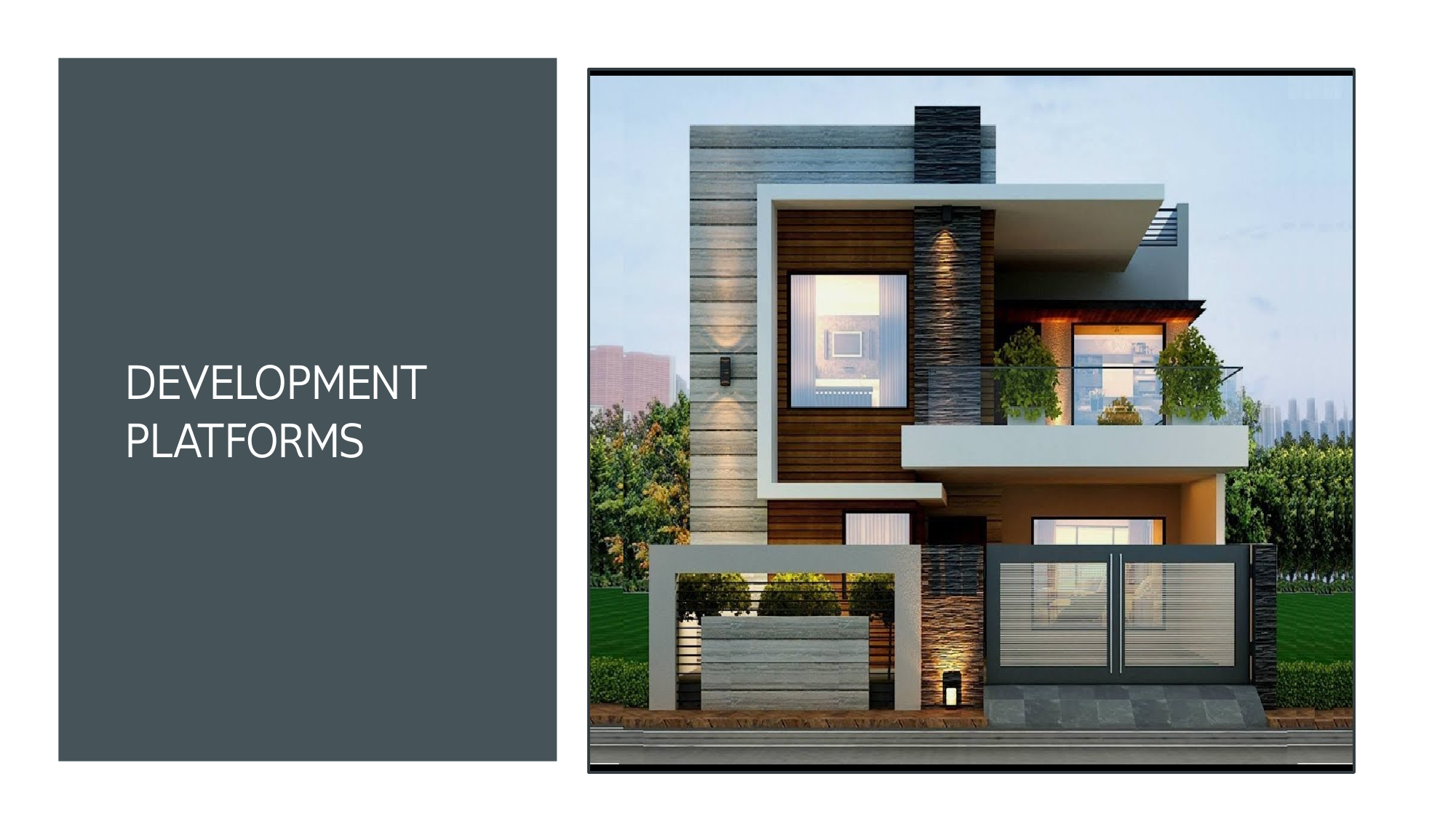

# Development platforms
TEAM 1: FinTechies  // Smart Contracts with a Push Button
8